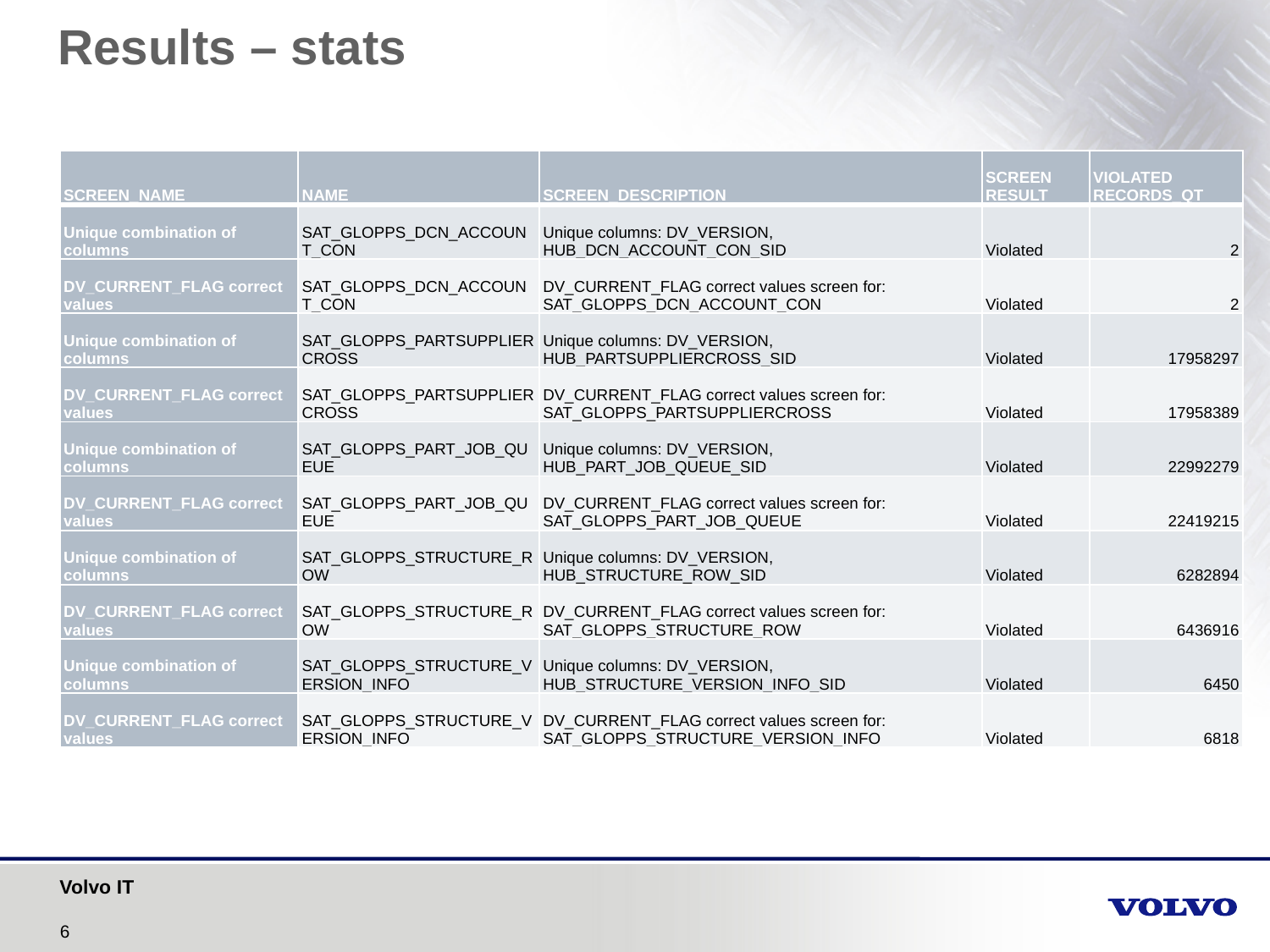

# Results – stats
| SCREEN\_NAME | NAME | SCREEN\_DESCRIPTION | SCREEN RESULT | VIOLATED RECORDS\_QT |
| --- | --- | --- | --- | --- |
| Unique combination of columns | SAT\_GLOPPS\_DCN\_ACCOUNT\_CON | Unique columns: DV\_VERSION, HUB\_DCN\_ACCOUNT\_CON\_SID | Violated | 2 |
| DV\_CURRENT\_FLAG correct values | SAT\_GLOPPS\_DCN\_ACCOUNT\_CON | DV\_CURRENT\_FLAG correct values screen for: SAT\_GLOPPS\_DCN\_ACCOUNT\_CON | Violated | 2 |
| Unique combination of columns | SAT\_GLOPPS\_PARTSUPPLIERCROSS | Unique columns: DV\_VERSION, HUB\_PARTSUPPLIERCROSS\_SID | Violated | 17958297 |
| DV\_CURRENT\_FLAG correct values | SAT\_GLOPPS\_PARTSUPPLIERCROSS | DV\_CURRENT\_FLAG correct values screen for: SAT\_GLOPPS\_PARTSUPPLIERCROSS | Violated | 17958389 |
| Unique combination of columns | SAT\_GLOPPS\_PART\_JOB\_QUEUE | Unique columns: DV\_VERSION, HUB\_PART\_JOB\_QUEUE\_SID | Violated | 22992279 |
| DV\_CURRENT\_FLAG correct values | SAT\_GLOPPS\_PART\_JOB\_QUEUE | DV\_CURRENT\_FLAG correct values screen for: SAT\_GLOPPS\_PART\_JOB\_QUEUE | Violated | 22419215 |
| Unique combination of columns | SAT\_GLOPPS\_STRUCTURE\_ROW | Unique columns: DV\_VERSION, HUB\_STRUCTURE\_ROW\_SID | Violated | 6282894 |
| DV\_CURRENT\_FLAG correct values | SAT\_GLOPPS\_STRUCTURE\_ROW | DV\_CURRENT\_FLAG correct values screen for: SAT\_GLOPPS\_STRUCTURE\_ROW | Violated | 6436916 |
| Unique combination of columns | SAT\_GLOPPS\_STRUCTURE\_VERSION\_INFO | Unique columns: DV\_VERSION, HUB\_STRUCTURE\_VERSION\_INFO\_SID | Violated | 6450 |
| DV\_CURRENT\_FLAG correct values | SAT\_GLOPPS\_STRUCTURE\_VERSION\_INFO | DV\_CURRENT\_FLAG correct values screen for: SAT\_GLOPPS\_STRUCTURE\_VERSION\_INFO | Violated | 6818 |
6